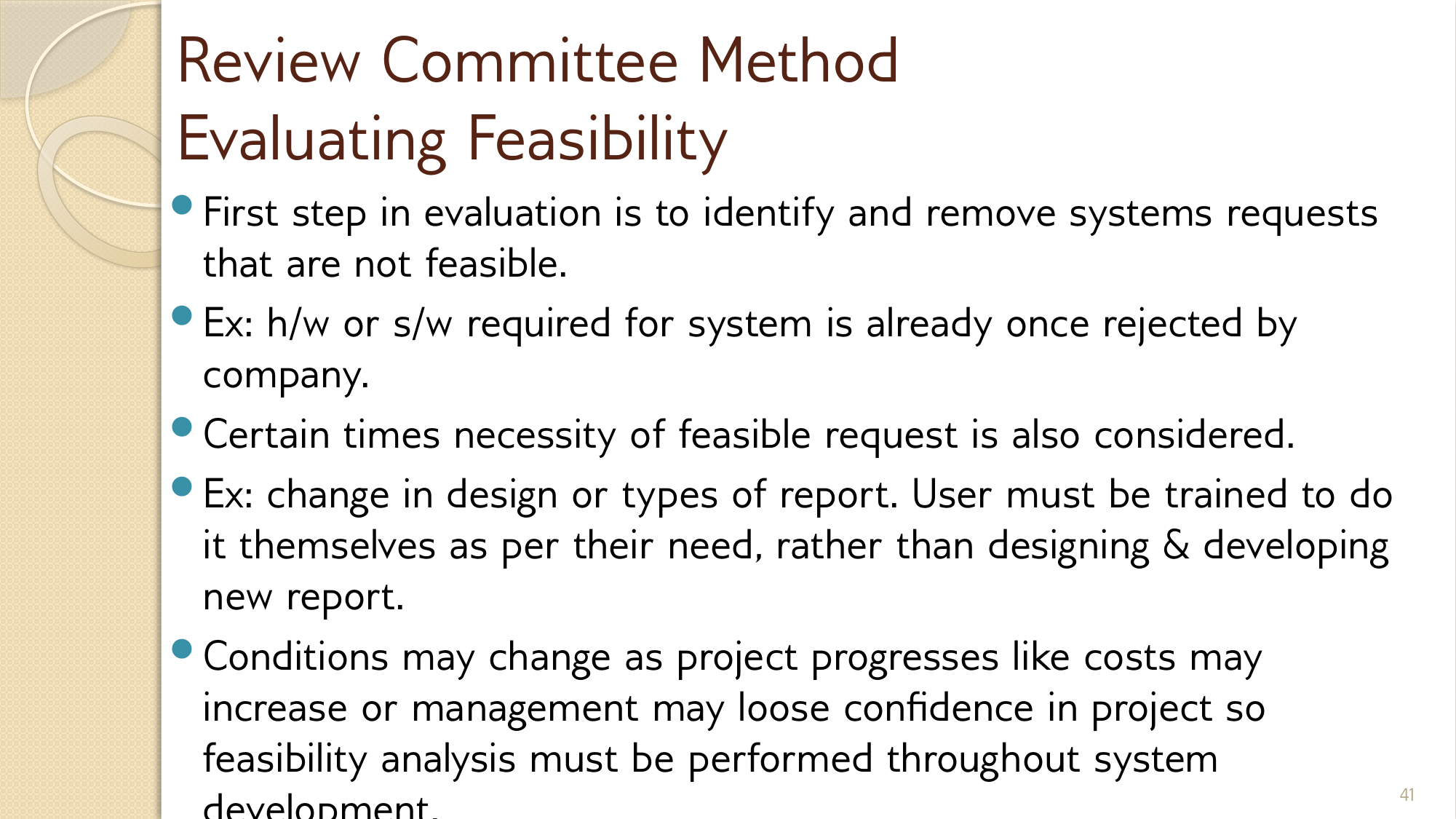

# Review Committee Method Evaluating Feasibility
First step in evaluation is to identify and remove systems requests that are not feasible.
Ex: h/w or s/w required for system is already once rejected by company.
Certain times necessity of feasible request is also considered.
Ex: change in design or types of report. User must be trained to do it themselves as per their need, rather than designing & developing new report.
Conditions may change as project progresses like costs may increase or management may loose confidence in project so feasibility analysis must be performed throughout system development.

41